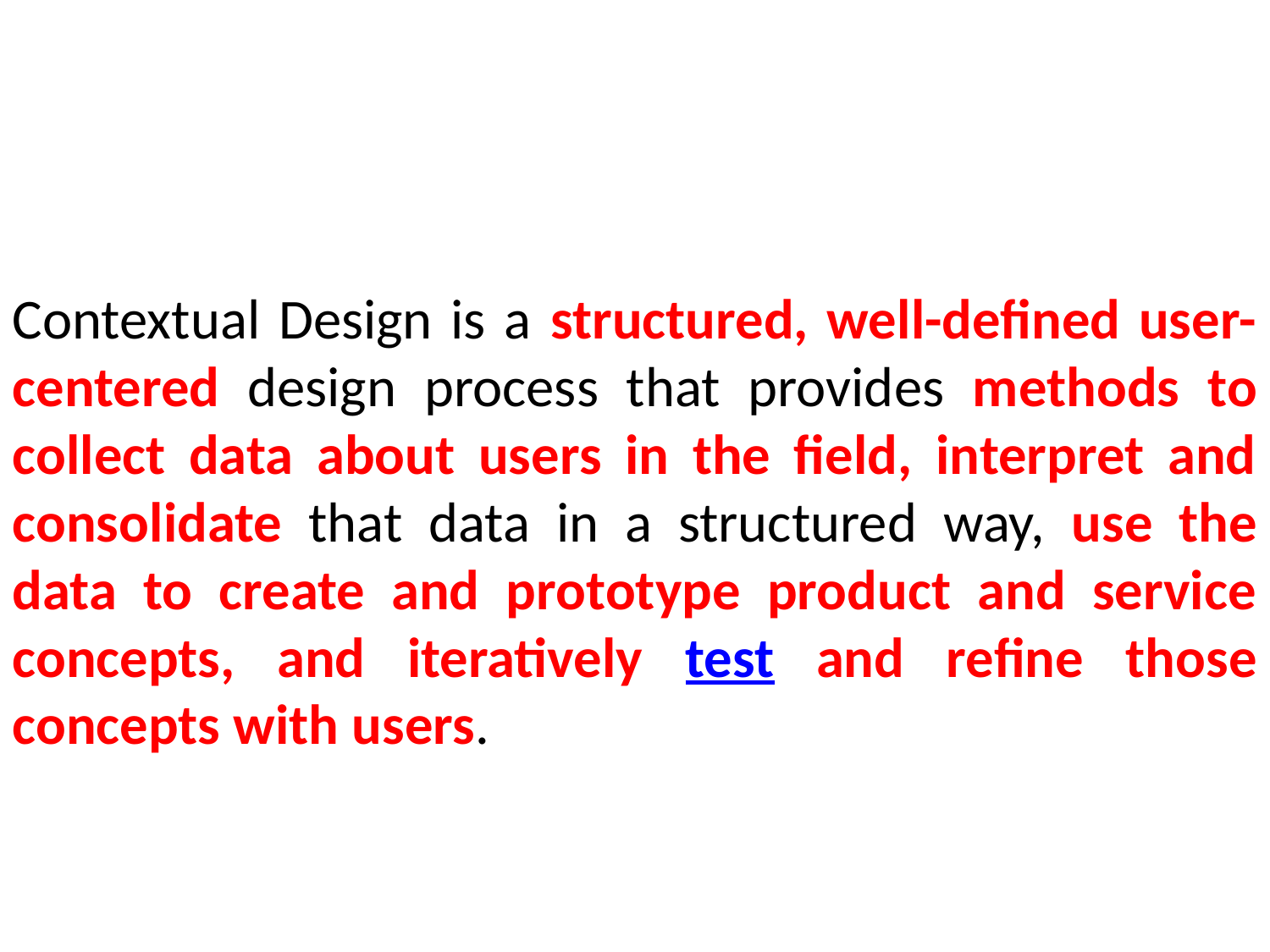

Contextual Design is a structured, well-defined user-centered design process that provides methods to collect data about users in the field, interpret and consolidate that data in a structured way, use the data to create and prototype product and service concepts, and iteratively test and refine those concepts with users.